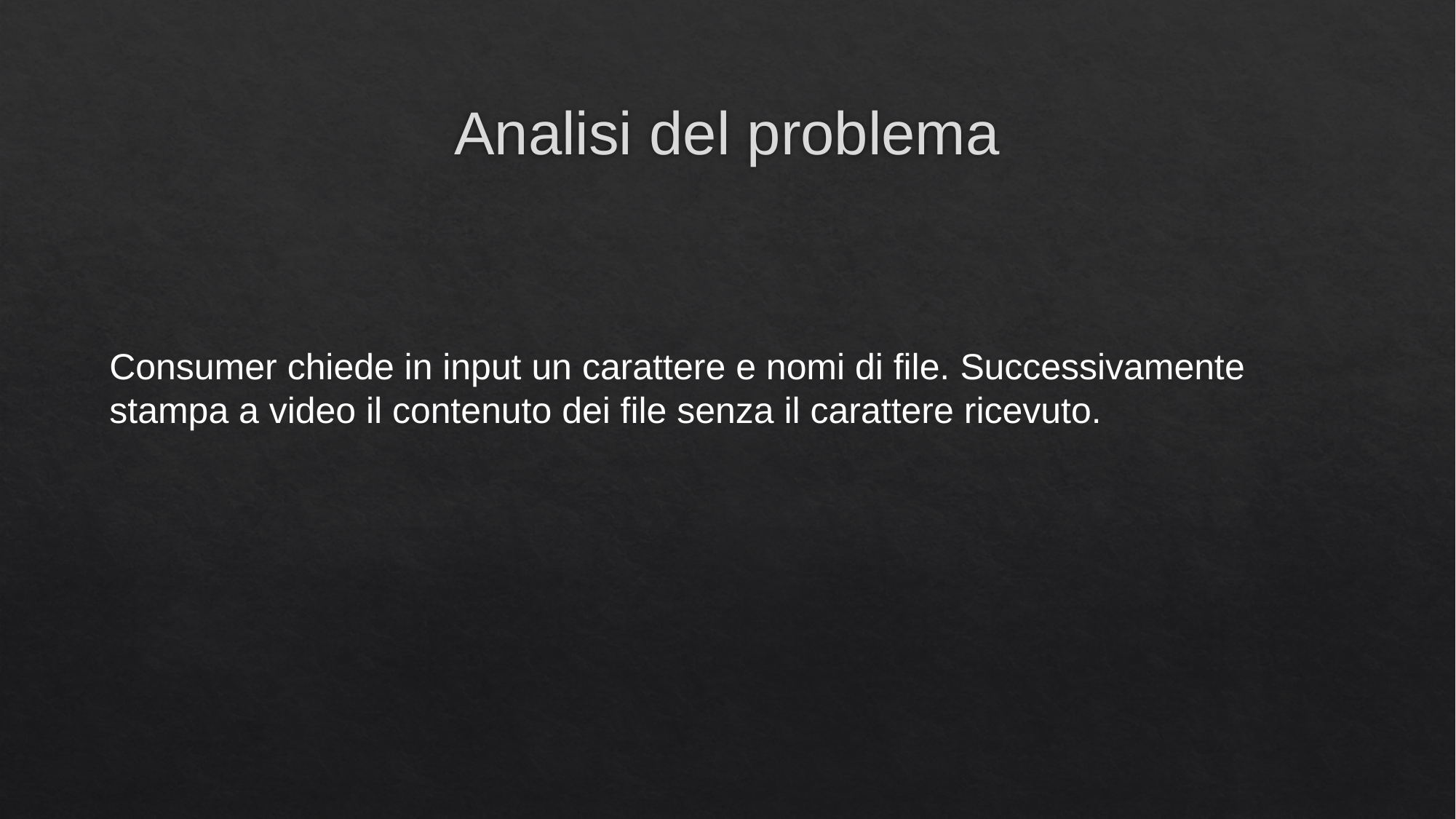

# Analisi del problema
Consumer chiede in input un carattere e nomi di file. Successivamente stampa a video il contenuto dei file senza il carattere ricevuto.